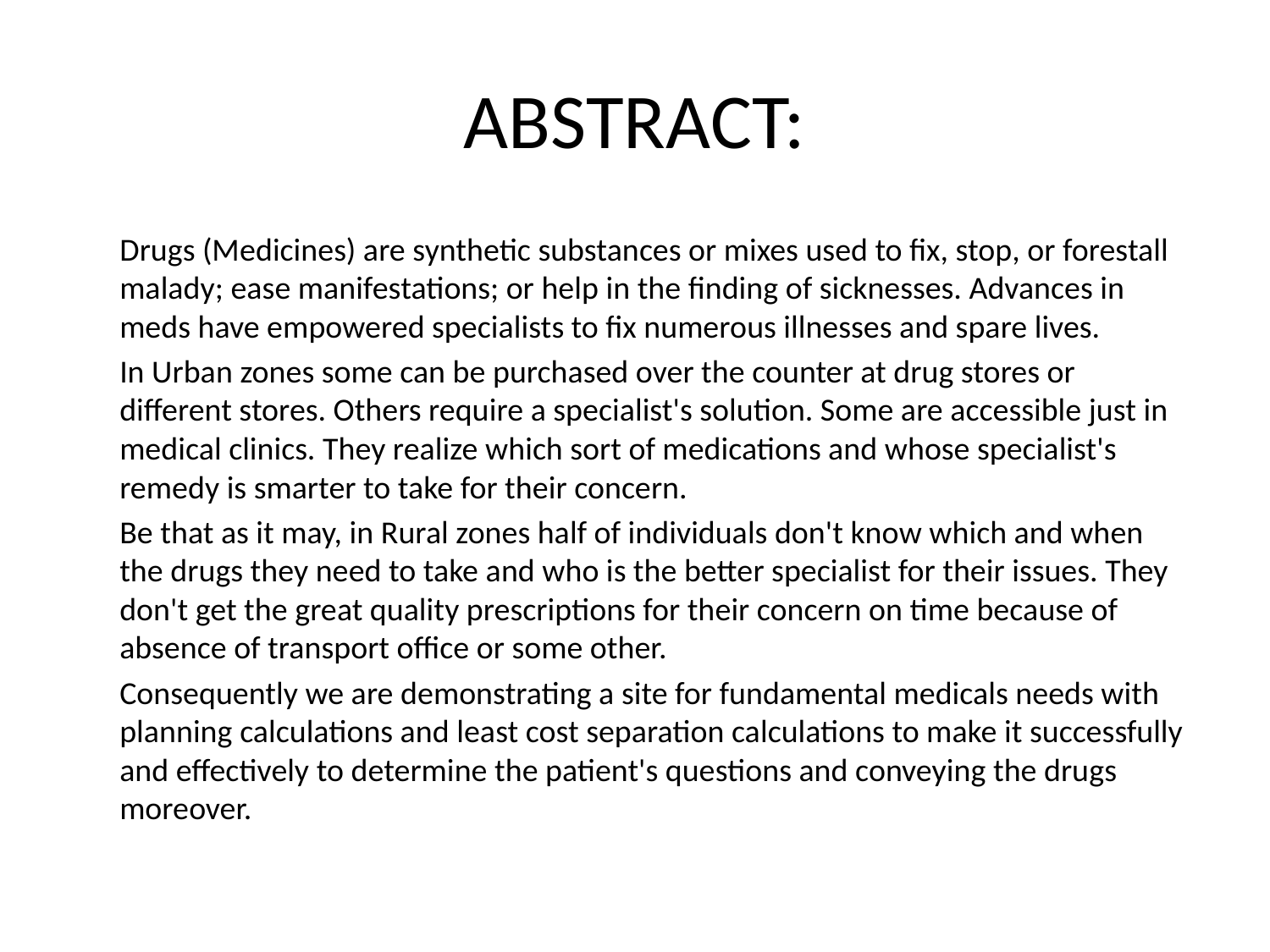

# ABSTRACT:
	Drugs (Medicines) are synthetic substances or mixes used to fix, stop, or forestall malady; ease manifestations; or help in the finding of sicknesses. Advances in meds have empowered specialists to fix numerous illnesses and spare lives.
	In Urban zones some can be purchased over the counter at drug stores or different stores. Others require a specialist's solution. Some are accessible just in medical clinics. They realize which sort of medications and whose specialist's remedy is smarter to take for their concern.
 	Be that as it may, in Rural zones half of individuals don't know which and when the drugs they need to take and who is the better specialist for their issues. They don't get the great quality prescriptions for their concern on time because of absence of transport office or some other.
	Consequently we are demonstrating a site for fundamental medicals needs with planning calculations and least cost separation calculations to make it successfully and effectively to determine the patient's questions and conveying the drugs moreover.